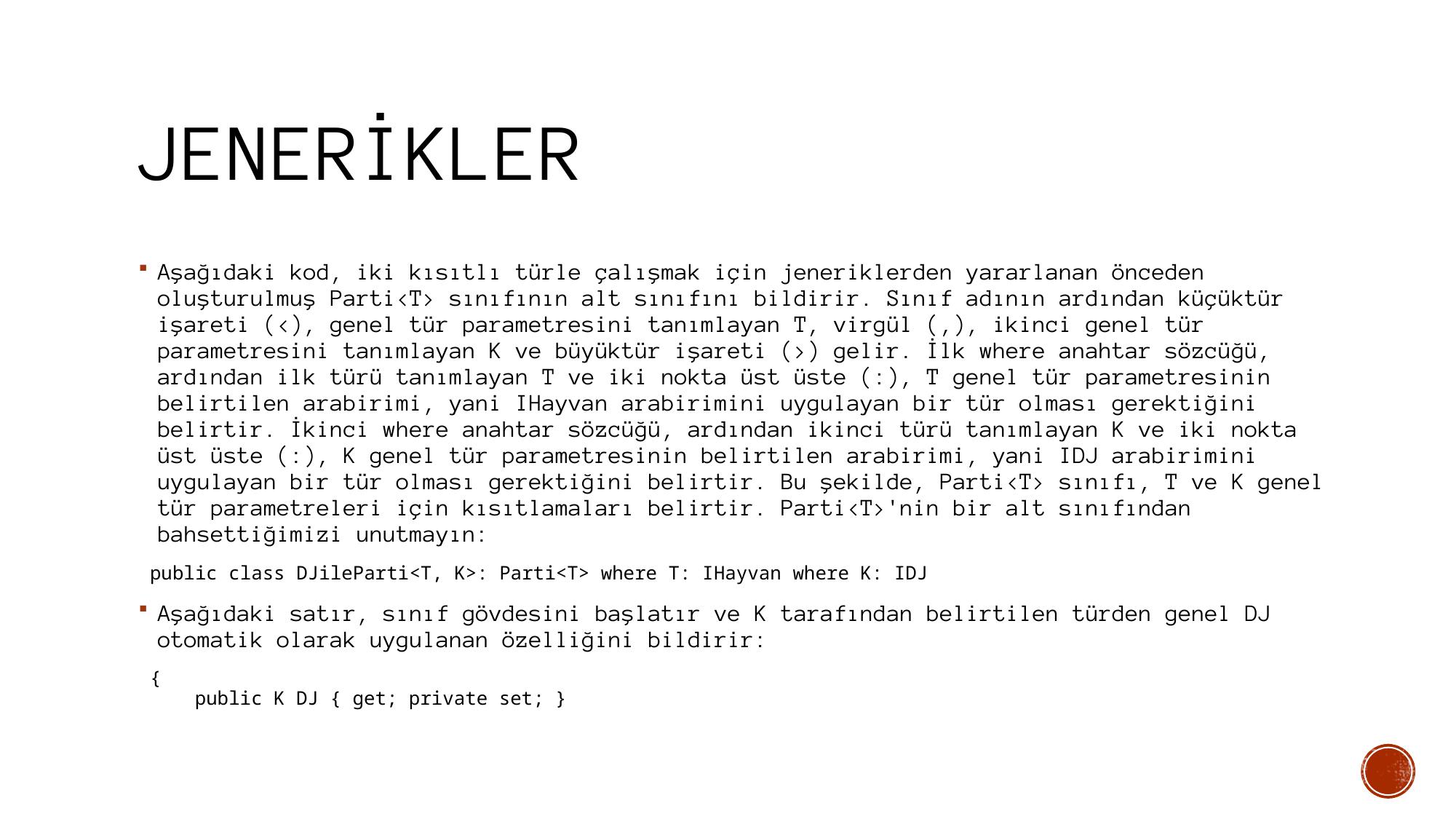

# JENERİKLER
Aşağıdaki kod, iki kısıtlı türle çalışmak için jeneriklerden yararlanan önceden oluşturulmuş Parti<T> sınıfının alt sınıfını bildirir. Sınıf adının ardından küçüktür işareti (<), genel tür parametresini tanımlayan T, virgül (,), ikinci genel tür parametresini tanımlayan K ve büyüktür işareti (>) gelir. İlk where anahtar sözcüğü, ardından ilk türü tanımlayan T ve iki nokta üst üste (:), T genel tür parametresinin belirtilen arabirimi, yani IHayvan arabirimini uygulayan bir tür olması gerektiğini belirtir. İkinci where anahtar sözcüğü, ardından ikinci türü tanımlayan K ve iki nokta üst üste (:), K genel tür parametresinin belirtilen arabirimi, yani IDJ arabirimini uygulayan bir tür olması gerektiğini belirtir. Bu şekilde, Parti<T> sınıfı, T ve K genel tür parametreleri için kısıtlamaları belirtir. Parti<T>'nin bir alt sınıfından bahsettiğimizi unutmayın:
 public class DJileParti<T, K>: Parti<T> where T: IHayvan where K: IDJ
Aşağıdaki satır, sınıf gövdesini başlatır ve K tarafından belirtilen türden genel DJ otomatik olarak uygulanan özelliğini bildirir:
 {
     public K DJ { get; private set; }